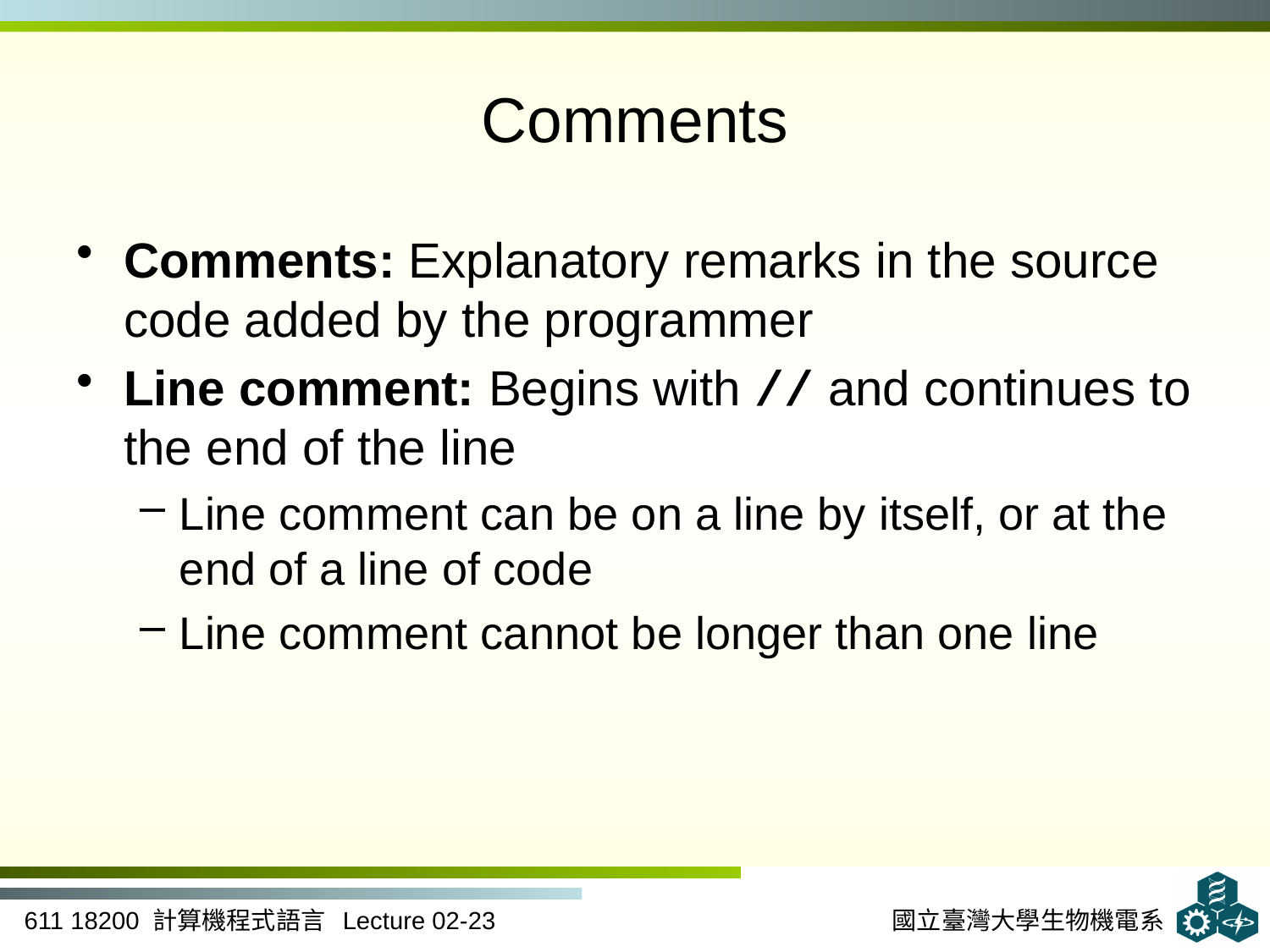

# Comments
Comments: Explanatory remarks in the source code added by the programmer
Line comment: Begins with // and continues to the end of the line
Line comment can be on a line by itself, or at the end of a line of code
Line comment cannot be longer than one line